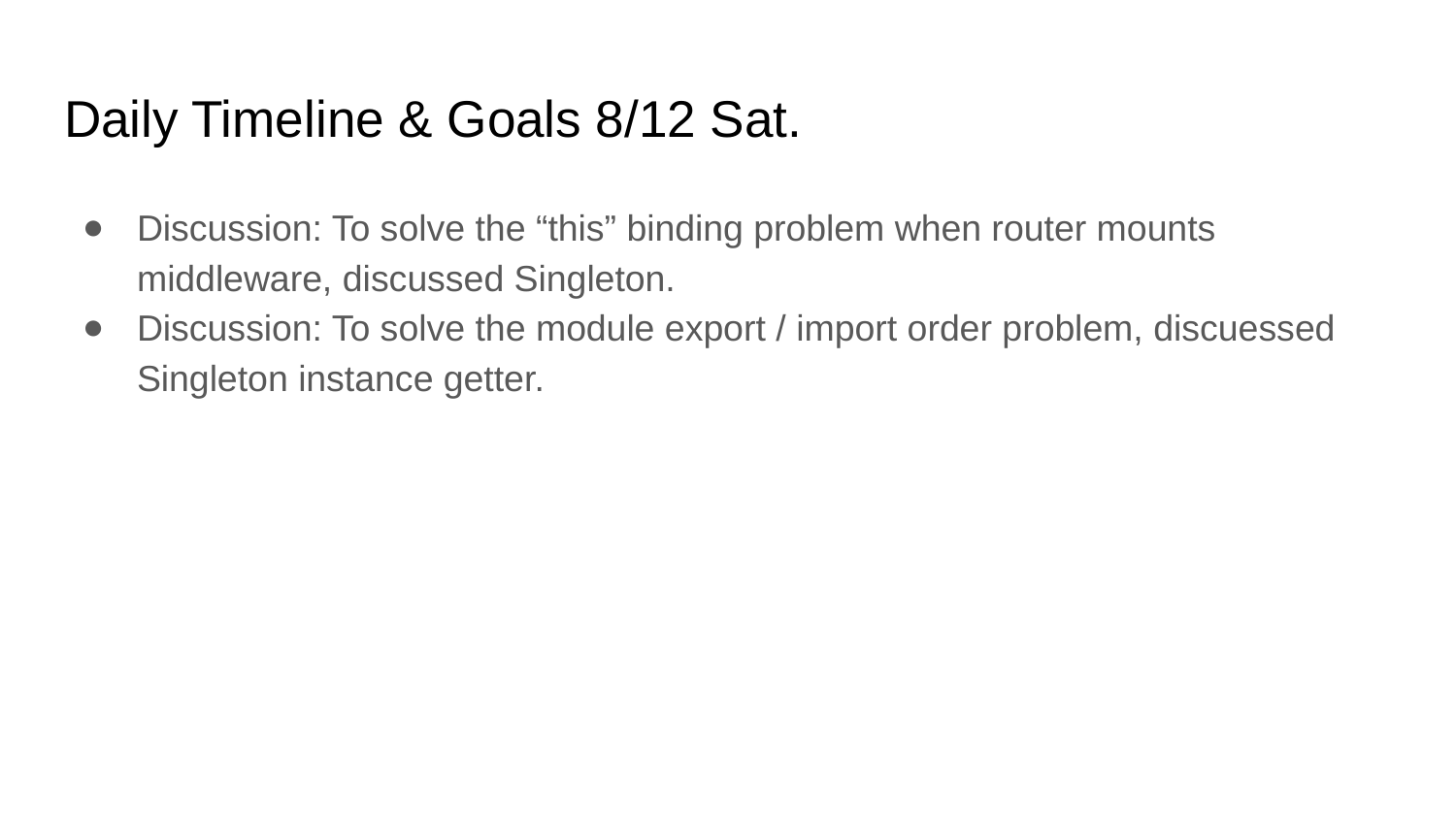

# Daily Timeline & Goals 8/12 Sat.

Discussion: To solve the “this” binding problem when router mounts middleware, discussed Singleton.
Discussion: To solve the module export / import order problem, discuessed Singleton instance getter.